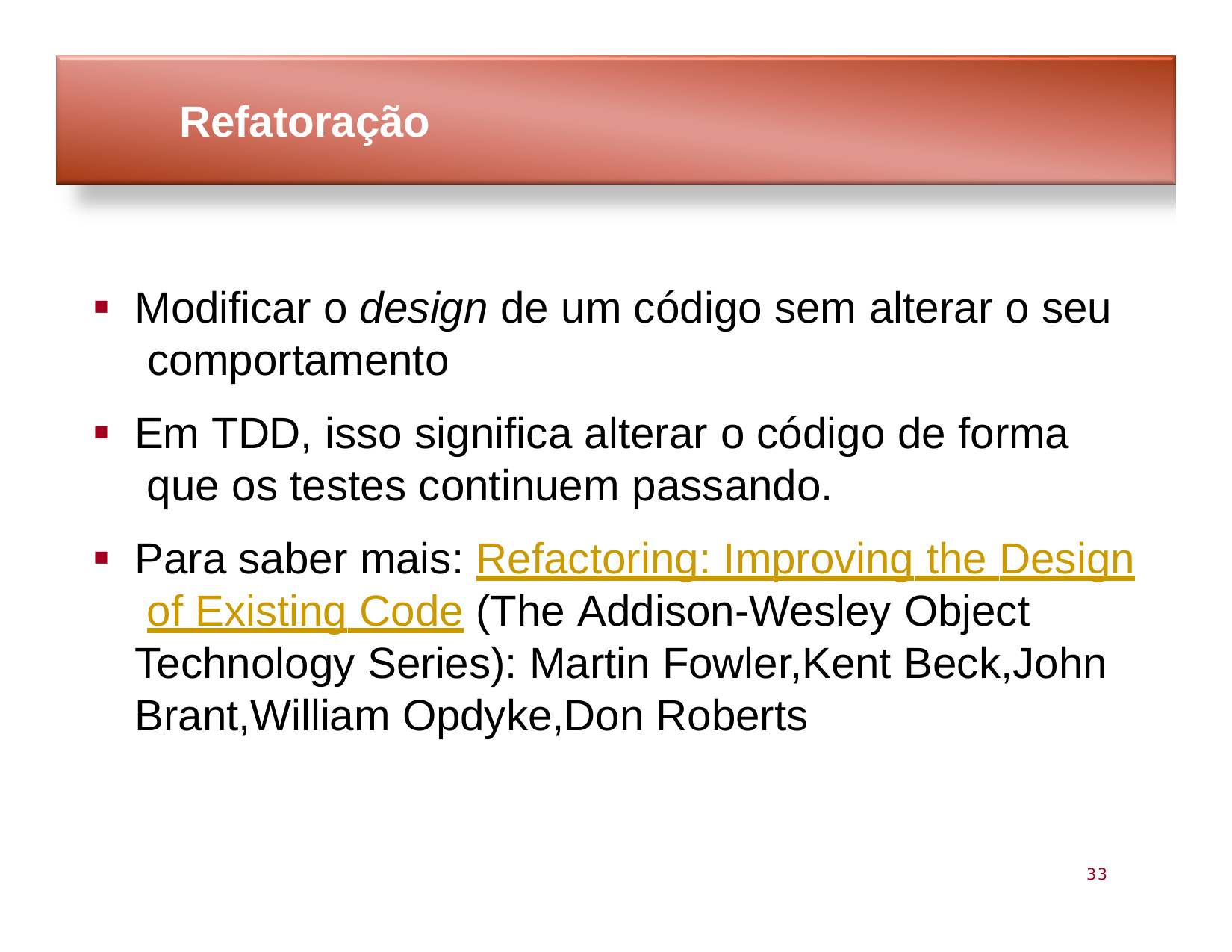

# Refatoração
Modificar o design de um código sem alterar o seu  comportamento
Em TDD, isso significa alterar o código de forma  que os testes continuem passando.
Para saber mais: Refactoring: Improving the Design  of Existing Code (The Addison-Wesley Object  Technology Series): Martin Fowler,Kent Beck,John  Brant,William Opdyke,Don Roberts
33